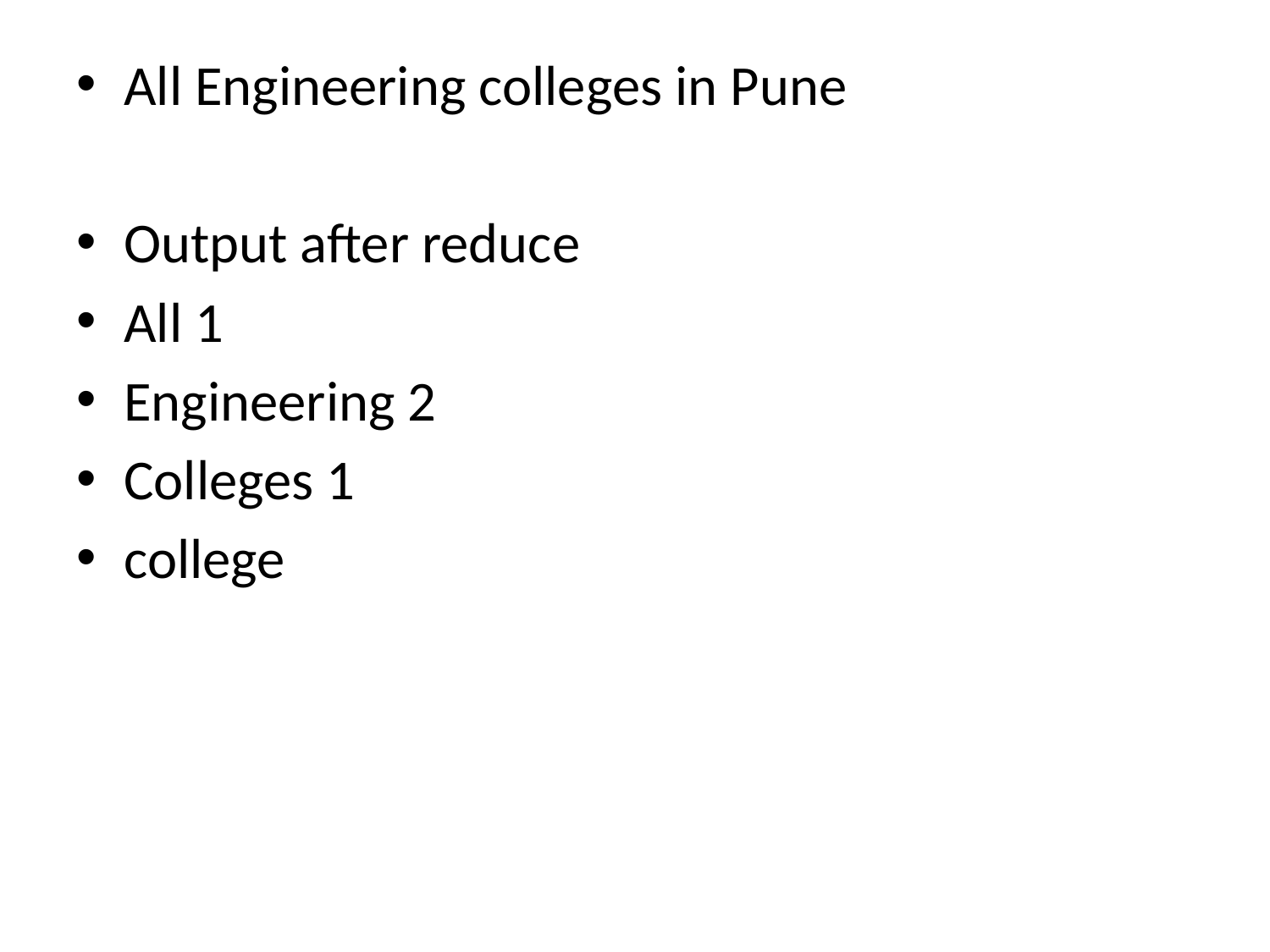

All Engineering colleges in Pune

Output after reduce
All 1
Engineering 2
Colleges 1
college